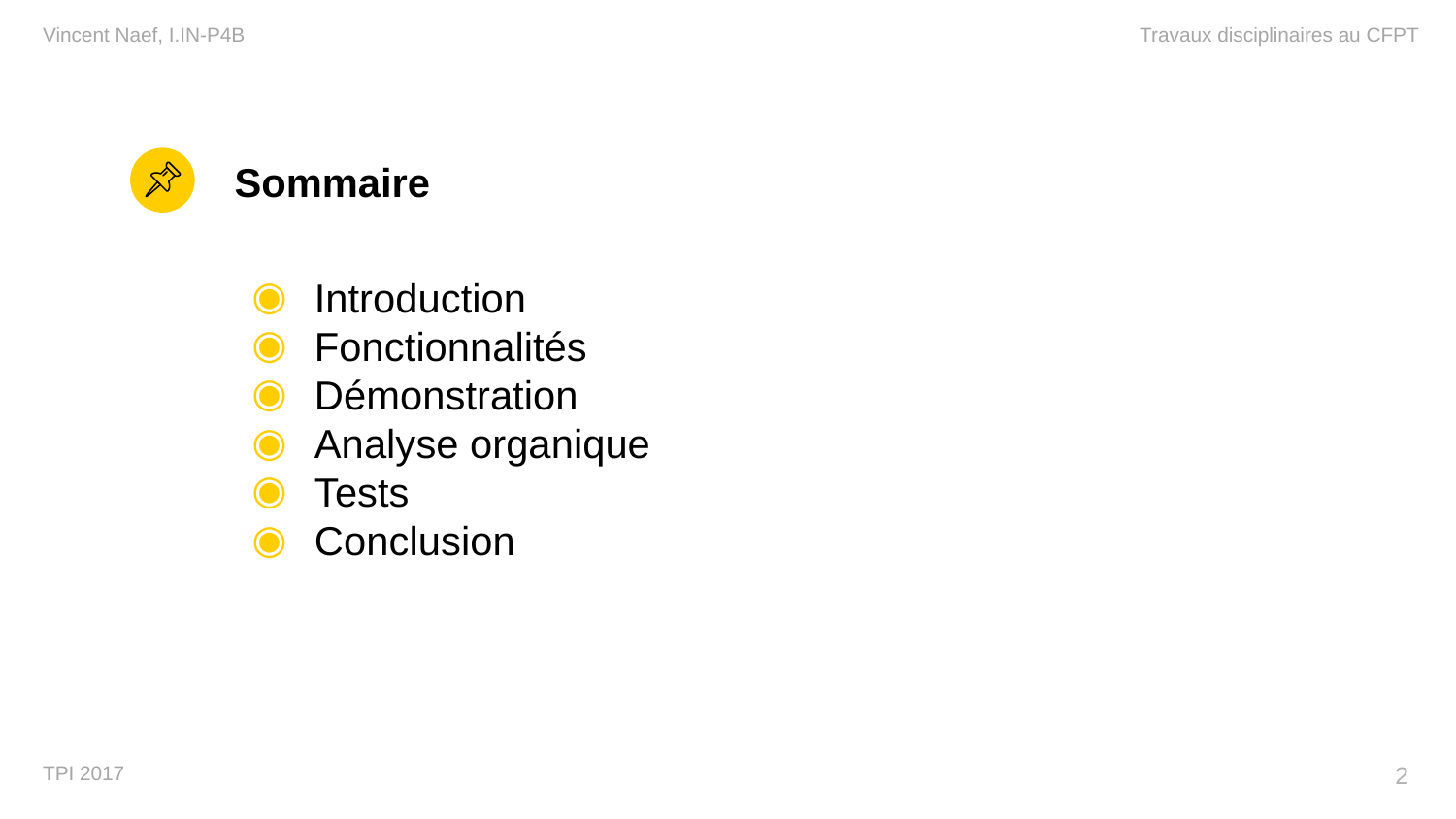

# Sommaire

 Introduction
 Fonctionnalités
 Démonstration
 Analyse organique
 Tests
 Conclusion
2